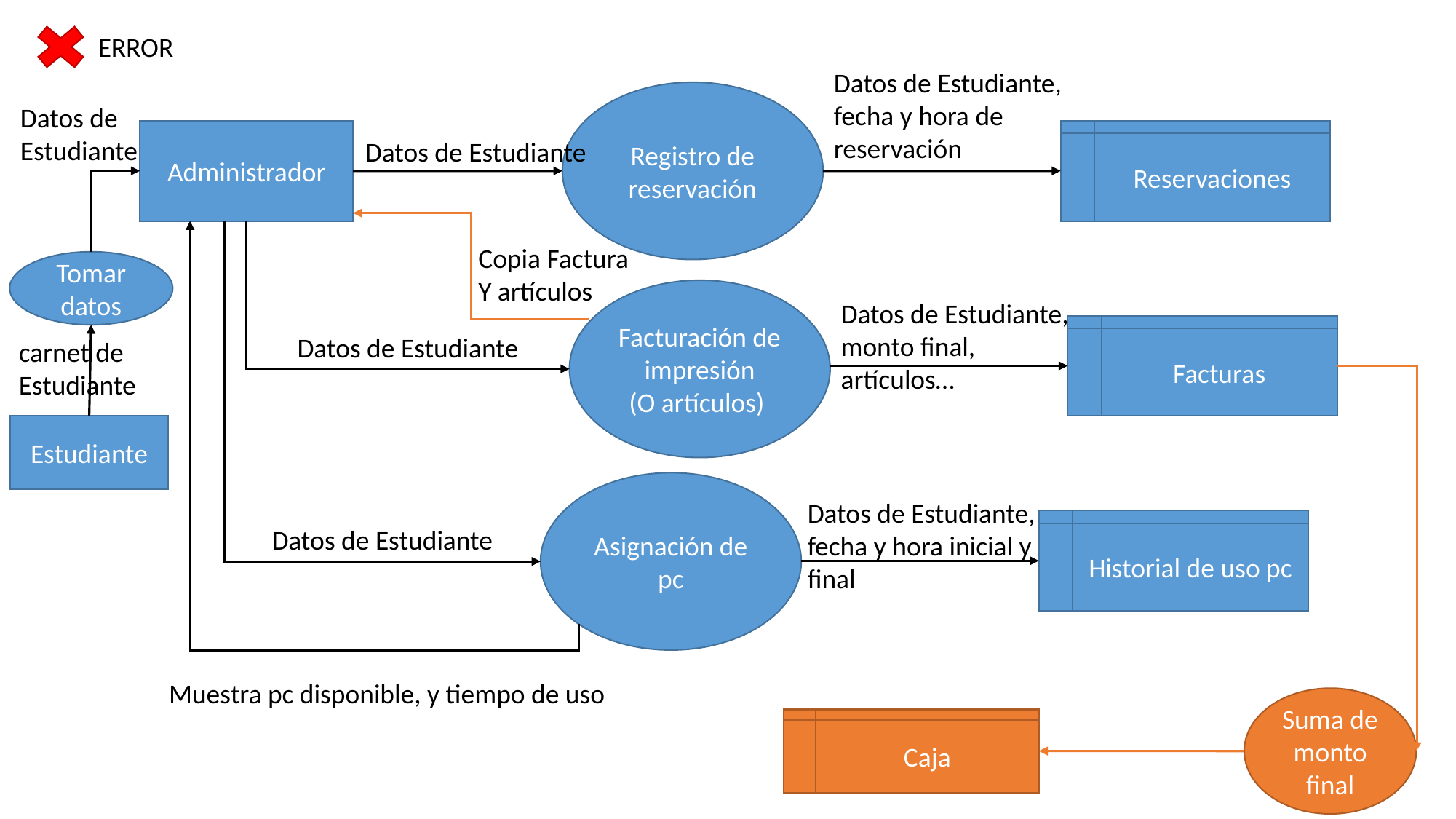

ERROR
Datos de Estudiante, fecha y hora de reservación
Registro de reservación
Datos de Estudiante
Administrador
Reservaciones
Datos de Estudiante
Copia Factura
Y artículos
Tomar datos
Facturación de impresión
(O artículos)
Datos de Estudiante, monto final, artículos…
Facturas
Datos de Estudiante
carnet de Estudiante
Estudiante
Asignación de pc
Datos de Estudiante, fecha y hora inicial y final
Historial de uso pc
Datos de Estudiante
Muestra pc disponible, y tiempo de uso
Suma de monto final
Caja